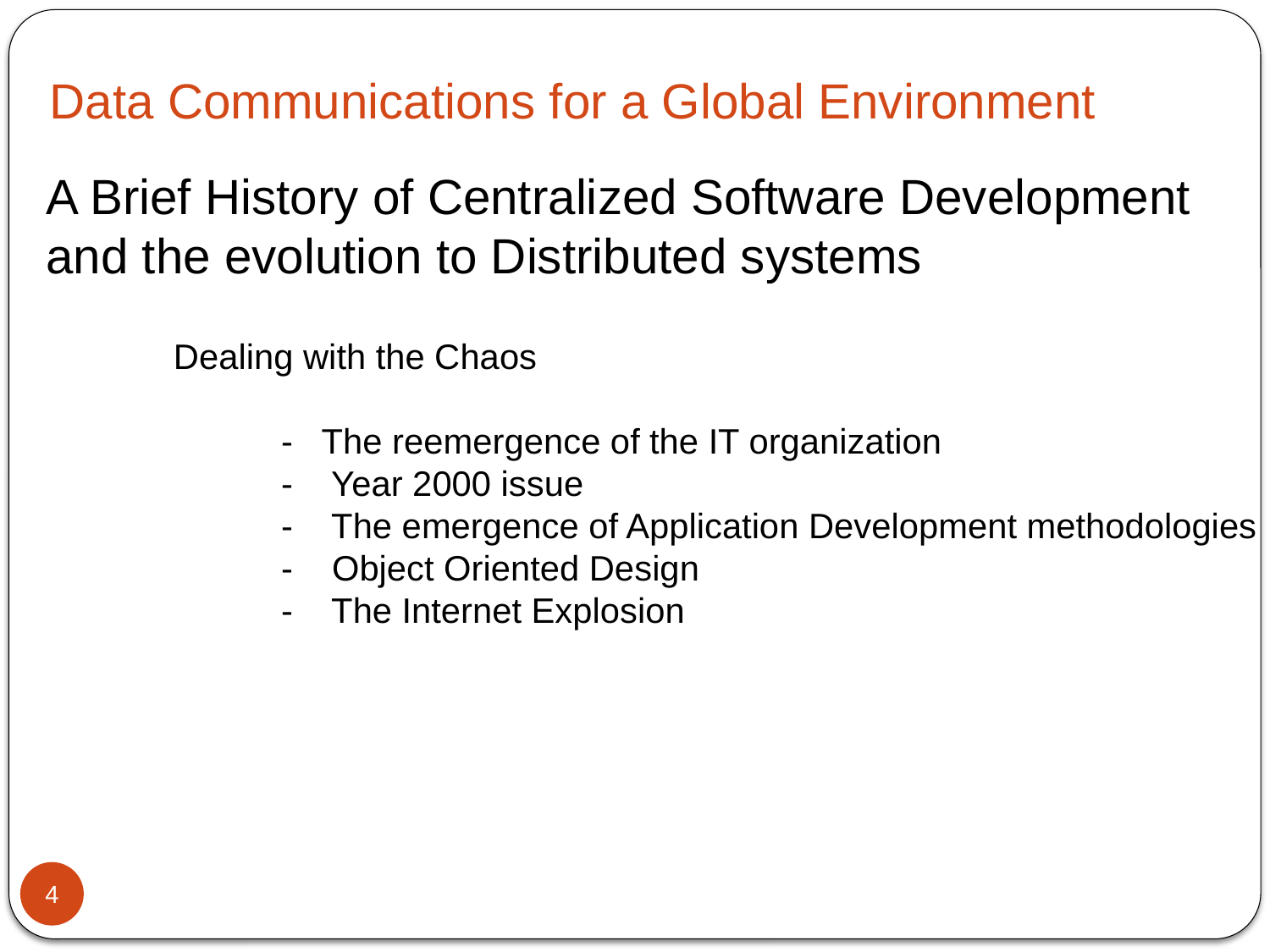

Data Communications for a Global Environment
A Brief History of Centralized Software Development
and the evolution to Distributed systems
  Dealing with the Chaos

	-   The reemergence of the IT organization
	-    Year 2000 issue
	-    The emergence of Application Development methodologies
	-    Object Oriented Design
	-    The Internet Explosion
4